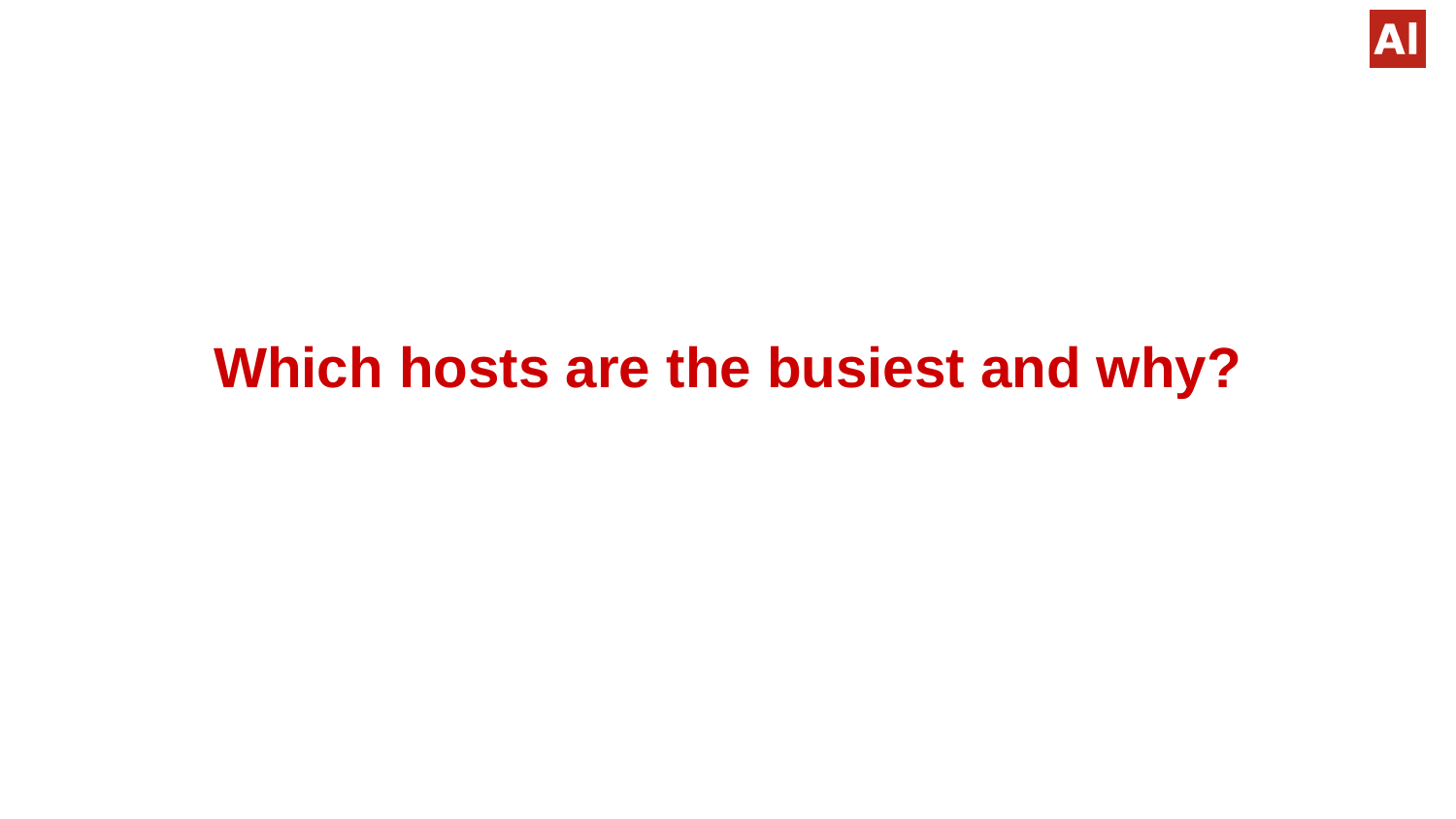

# Which hosts are the busiest and why?